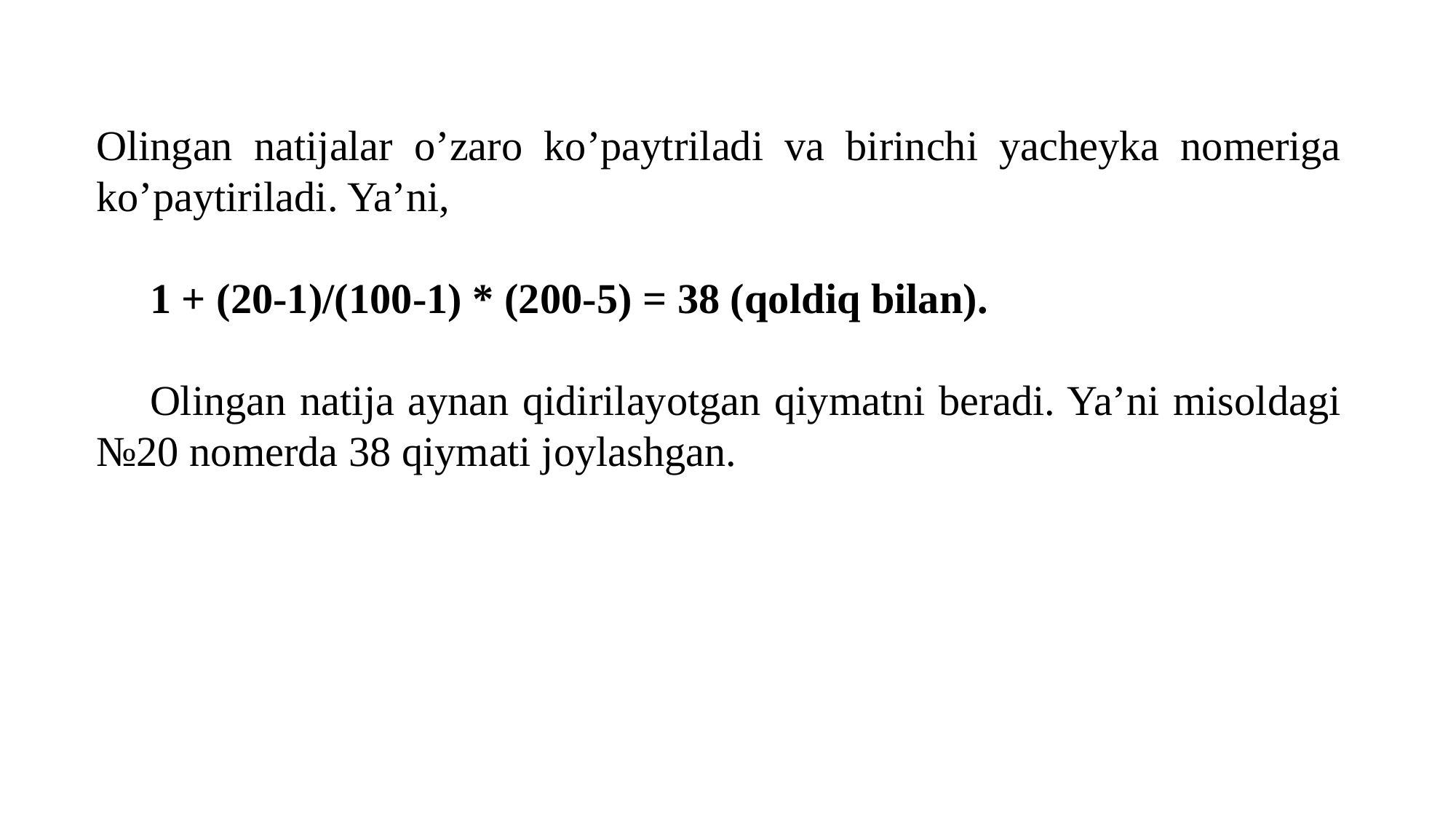

Olingan natijalar o’zaro ko’paytriladi va birinchi yacheyka nomeriga ko’paytiriladi. Ya’ni,

1 + (20-1)/(100-1) * (200-5) = 38 (qoldiq bilan).

Olingan natija aynan qidirilayotgan qiymatni beradi. Ya’ni misoldagi №20 nomerda 38 qiymati joylashgan.